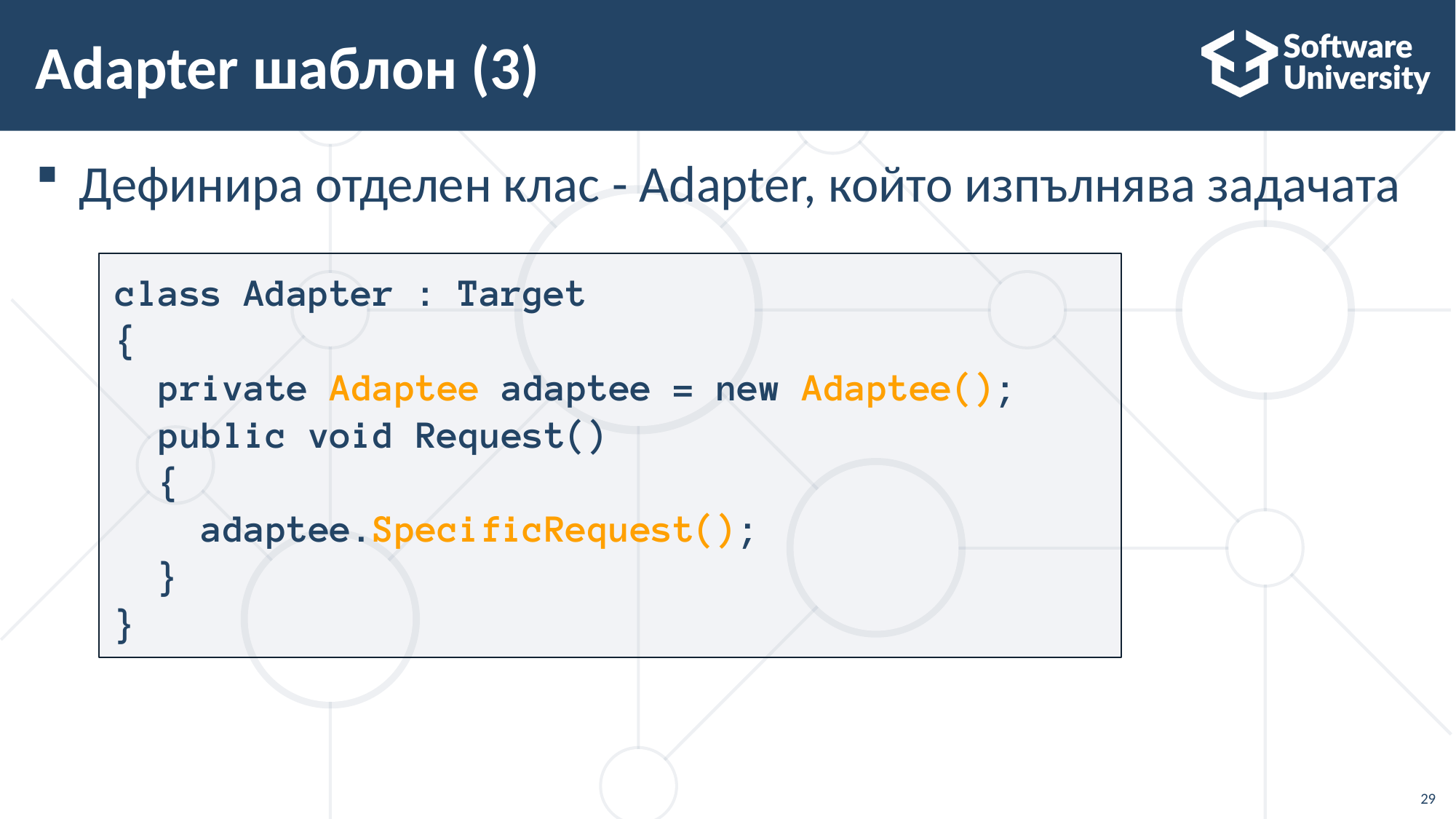

# Adapter шаблон (3)
Дефинира отделен клас - Adapter, който изпълнява задачата
class Adapter : Target
{
  private Adaptee adaptee = new Adaptee();
  public void Request()
  {
    adaptee.SpecificRequest();
  }
}
29